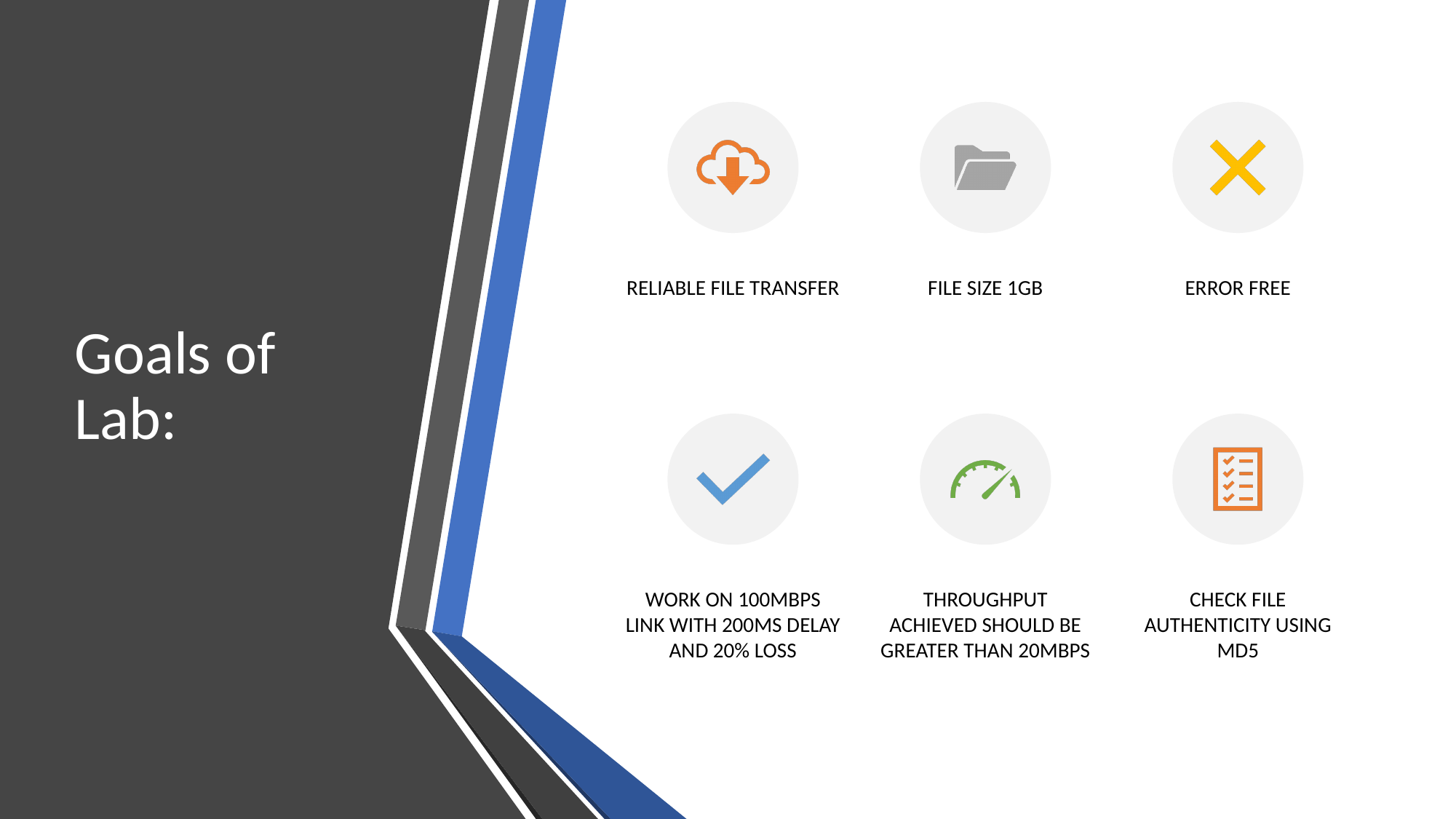

# Goals of Lab:
Reliable file transfer
File size 1GB
Error free
Work on 100Mbps link with 200ms delay and 20% loss
Throughput achieved should be greater than 20Mbps
Check file authenticity using md5